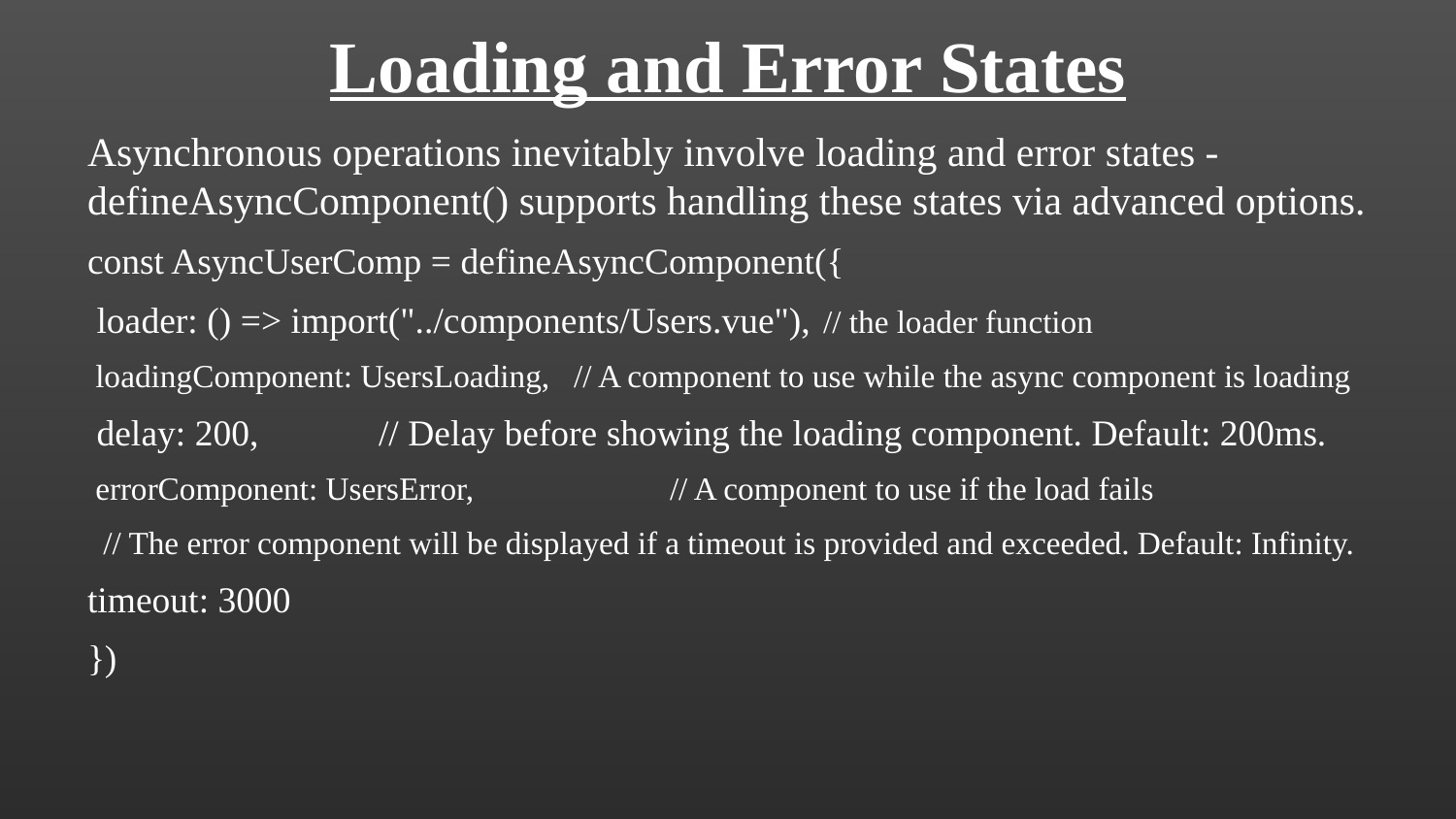

Loading and Error States
Asynchronous operations inevitably involve loading and error states - defineAsyncComponent() supports handling these states via advanced options.
const AsyncUserComp = defineAsyncComponent({
 loader: () => import("../components/Users.vue"),	 // the loader function
 loadingComponent: UsersLoading,   // A component to use while the async component is loading
 delay: 200,	// Delay before showing the loading component. Default: 200ms.
 errorComponent: UsersError,		// A component to use if the load fails
  // The error component will be displayed if a timeout is provided and exceeded. Default: Infinity.
timeout: 3000
})